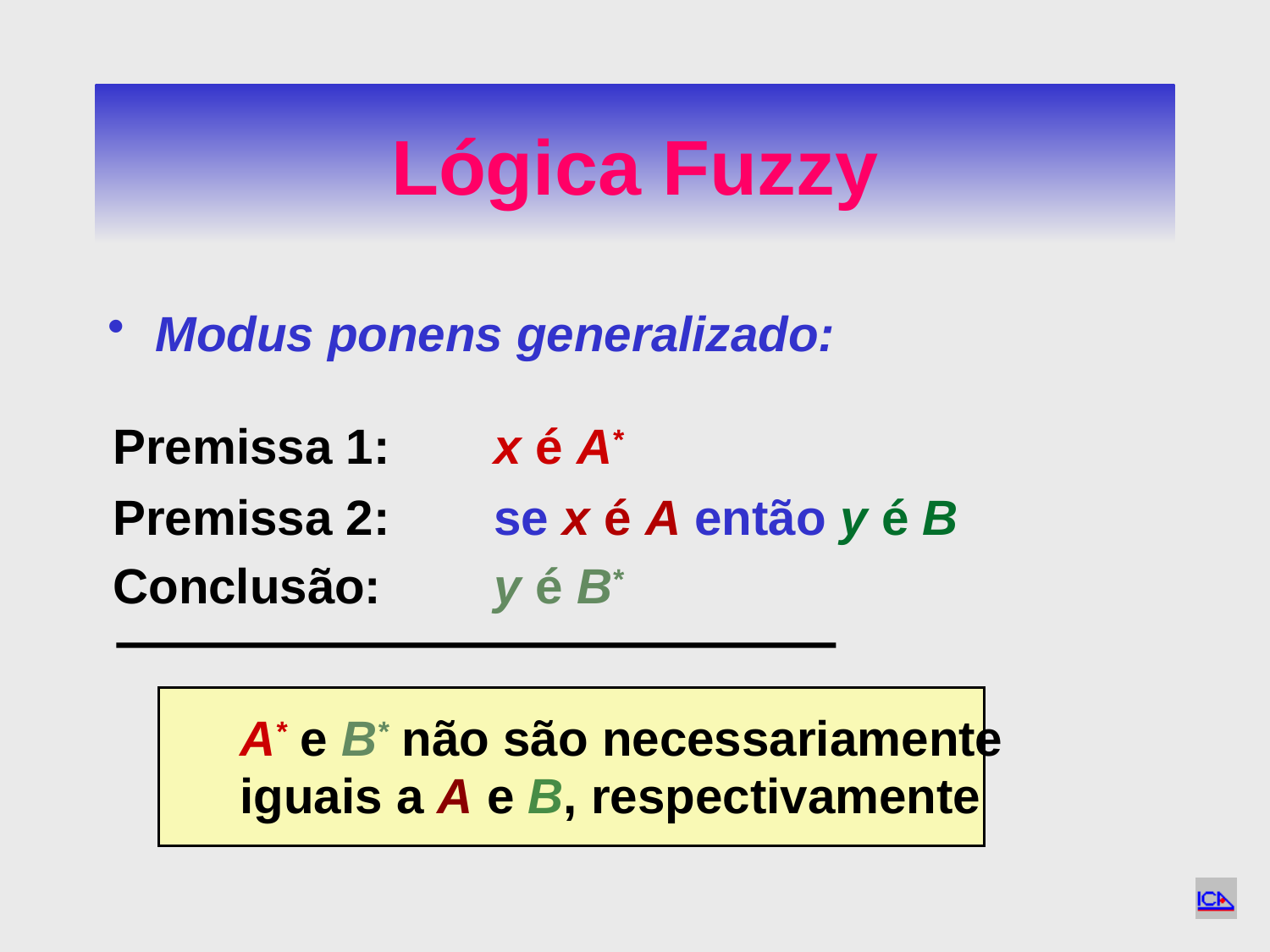

# Lógica Fuzzy
Modus ponens generalizado:
	Premissa 1:	x é A*
	Premissa 2: 	se x é A então y é B
	Conclusão:	y é B*
		A* e B* não são necessariamente
		iguais a A e B, respectivamente